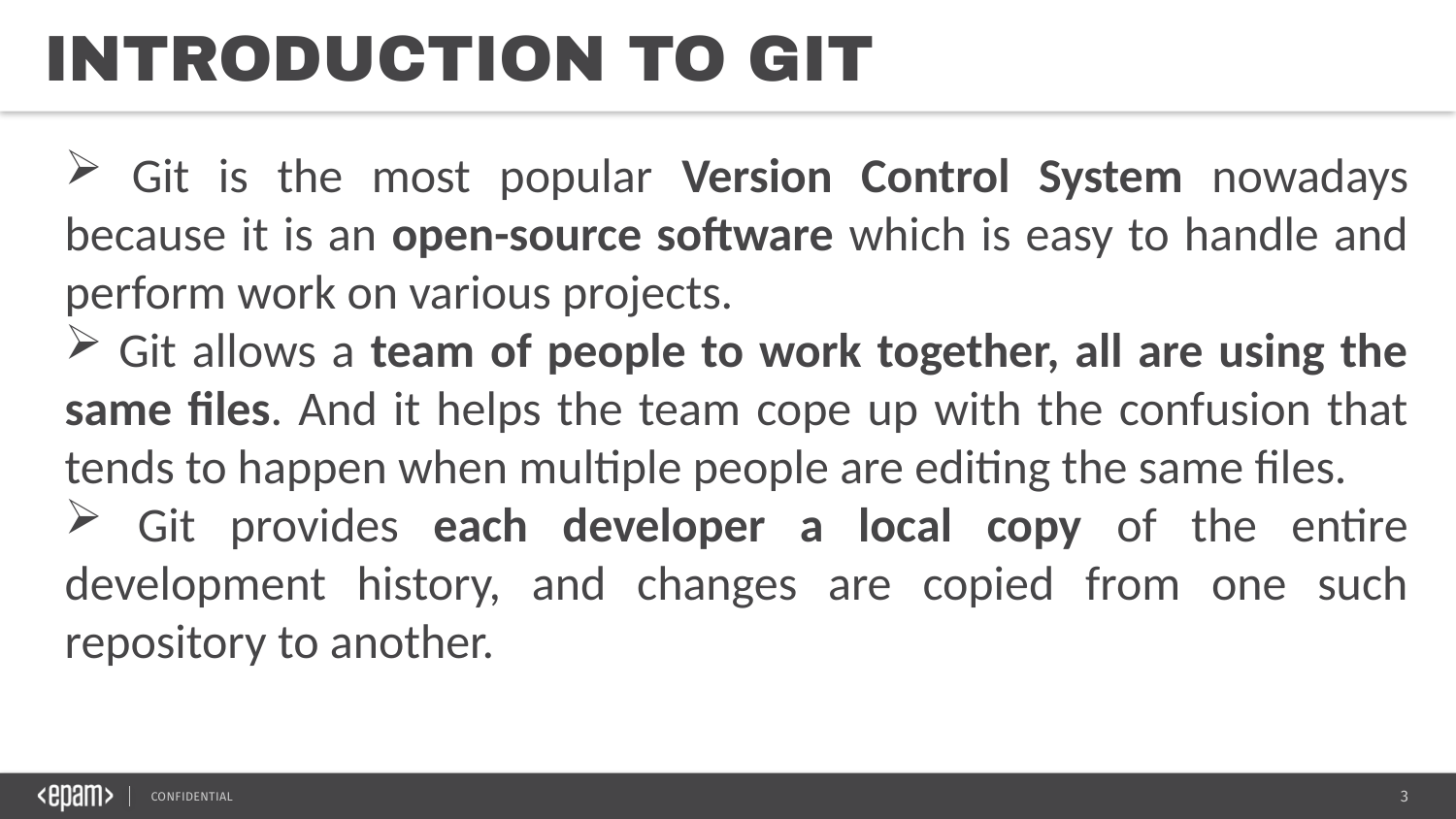

INTRODUCTION TO GIT
 Git is the most popular Version Control System nowadays because it is an open-source software which is easy to handle and perform work on various projects.
 Git allows a team of people to work together, all are using the same files. And it helps the team cope up with the confusion that tends to happen when multiple people are editing the same files.
 Git provides each developer a local copy of the entire development history, and changes are copied from one such repository to another.